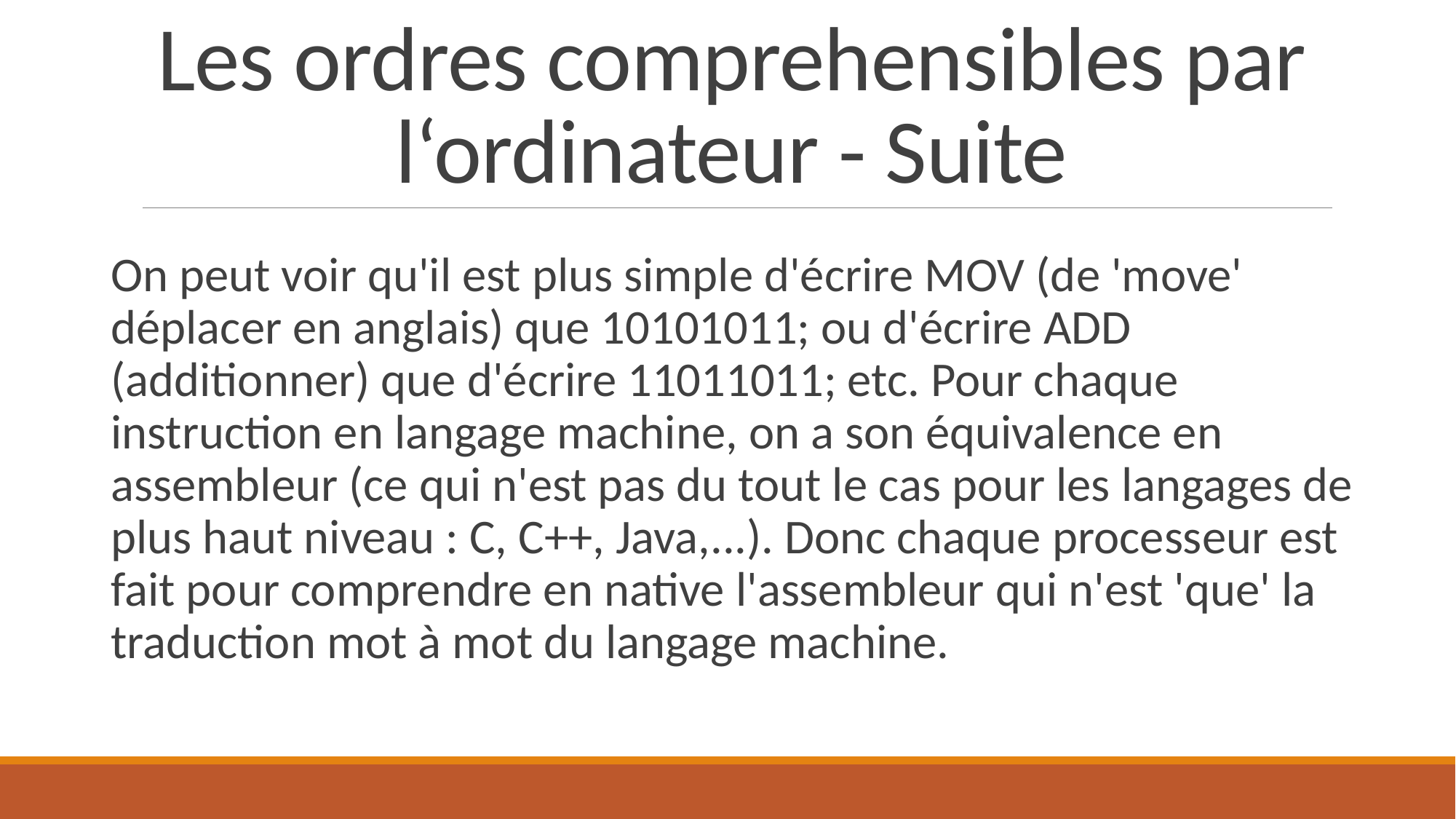

# Les ordres comprehensibles par l‘ordinateur - Suite
On peut voir qu'il est plus simple d'écrire MOV (de 'move' déplacer en anglais) que 10101011; ou d'écrire ADD (additionner) que d'écrire 11011011; etc. Pour chaque instruction en langage machine, on a son équivalence en assembleur (ce qui n'est pas du tout le cas pour les langages de plus haut niveau : C, C++, Java,...). Donc chaque processeur est fait pour comprendre en native l'assembleur qui n'est 'que' la traduction mot à mot du langage machine.